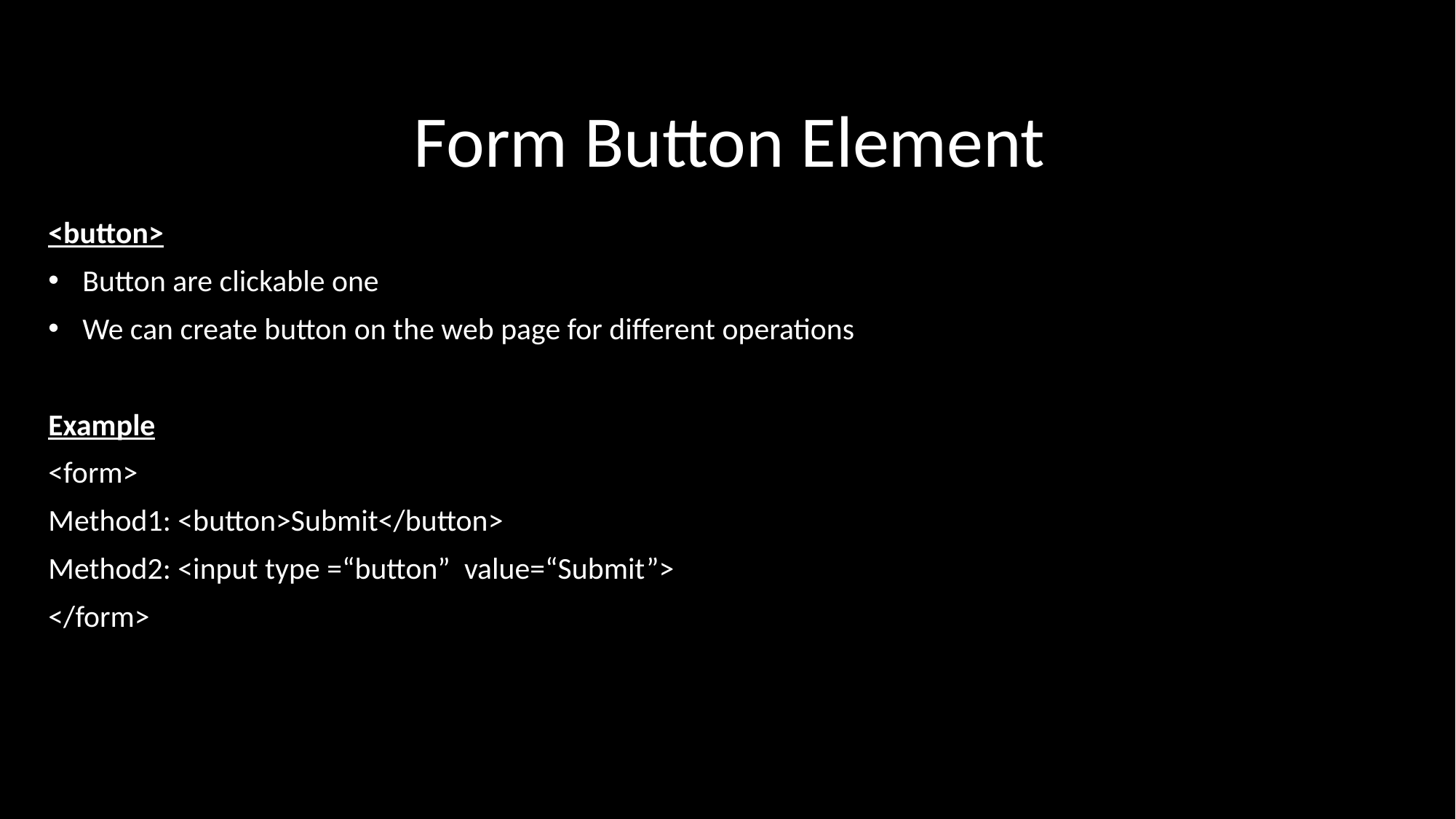

# Form Button Element
<button>
Button are clickable one
We can create button on the web page for different operations

Example
<form>
Method1: <button>Submit</button>
Method2: <input type =“button”  value=“Submit”>
</form>